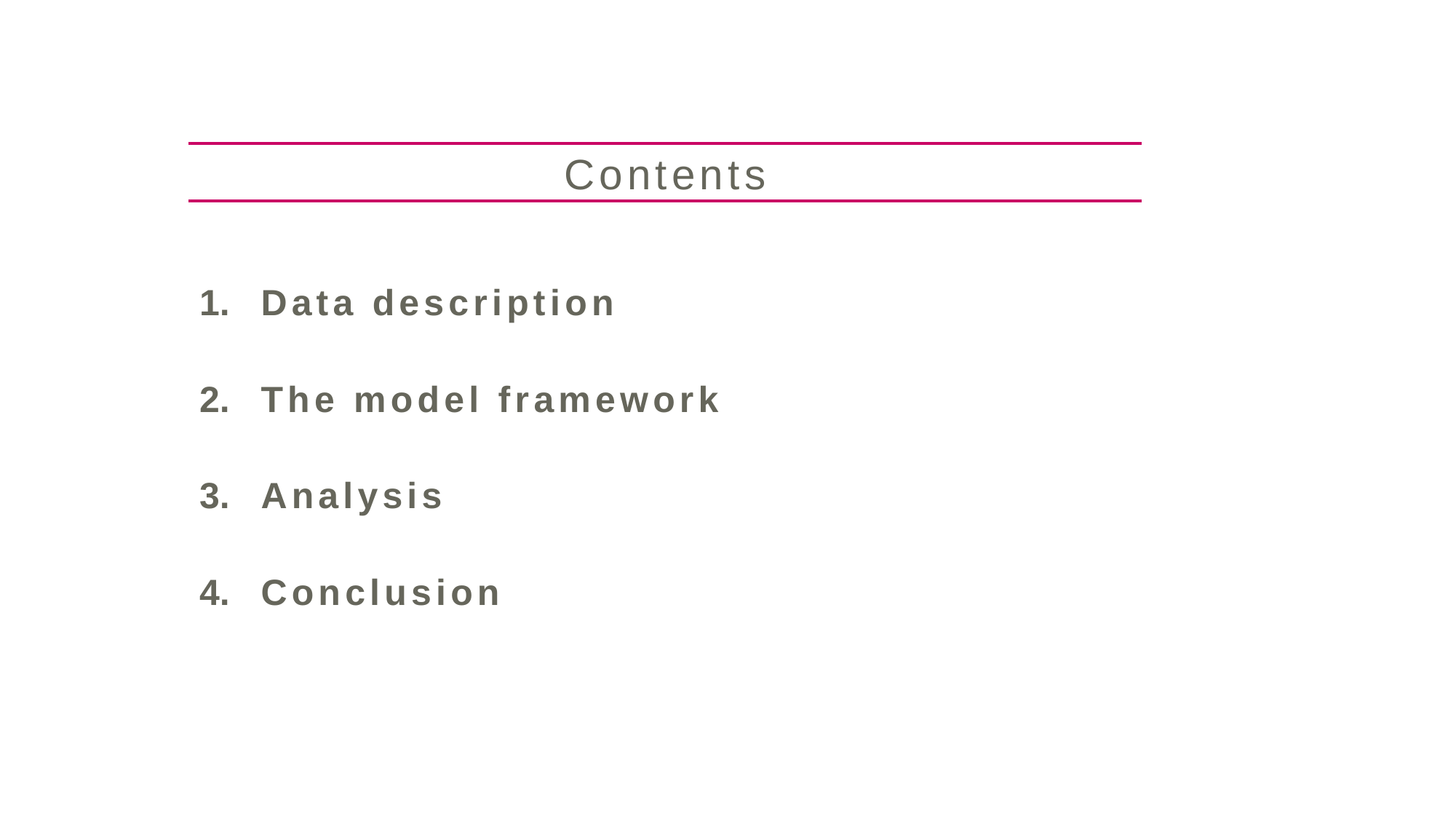

Data description
The model framework
Analysis
Conclusion